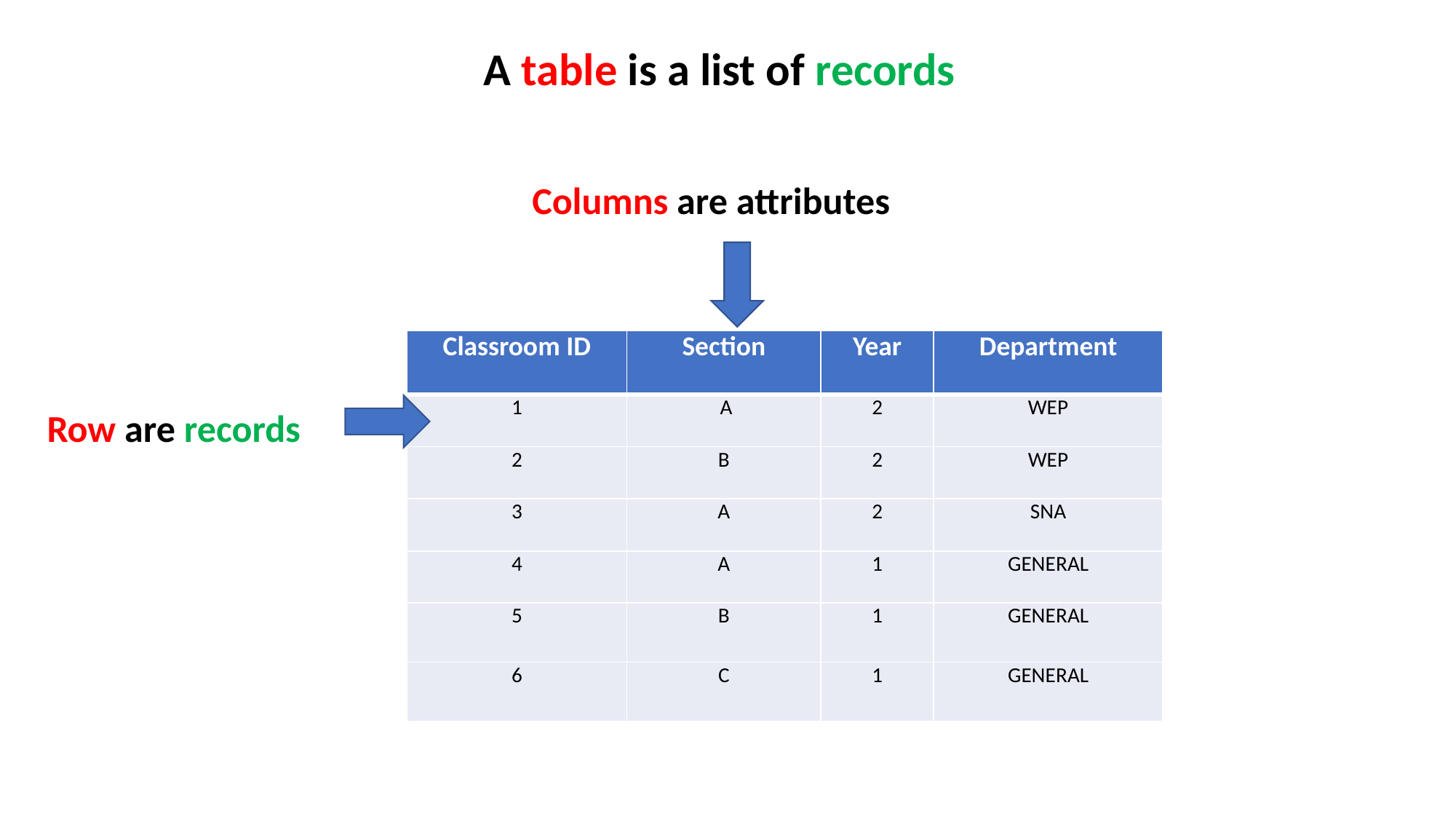

A table is a list of records
Columns are attributes

| Classroom ID | Section | Year | Department |
| --- | --- | --- | --- |
| 1 | A | 2 | WEP |
| 2 | B | 2 | WEP |
| 3 | A | 2 | SNA |
| 4 | A | 1 | GENERAL |
| 5 | B | 1 | GENERAL |
| 6 | C | 1 | GENERAL |

Row are records